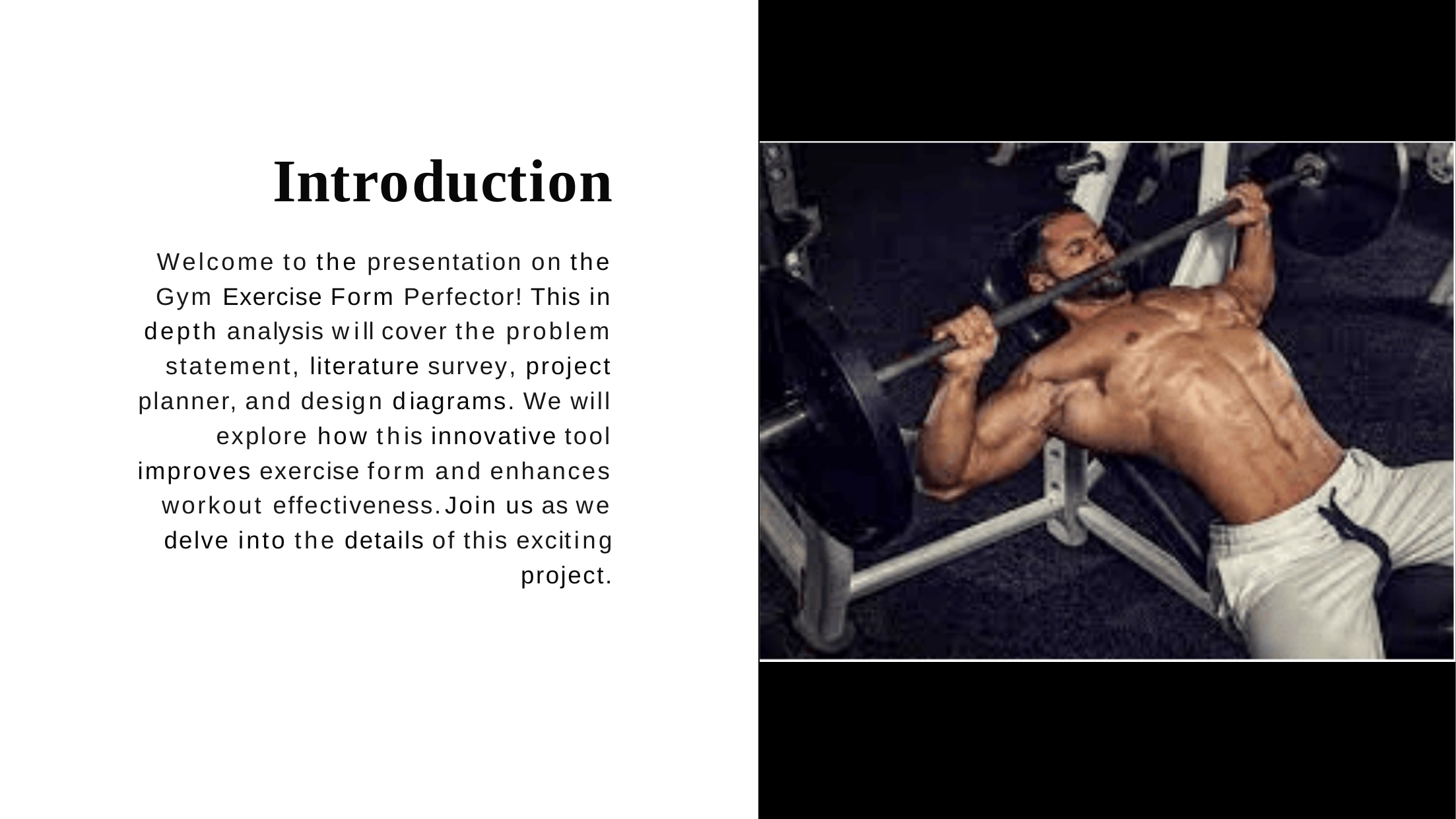

# Introduction

Welcome to the presentation on the Gym Exercise Form Perfector! This in­ depth analysis will cover the problem statement, literature survey, project planner, and design diagrams. We will explore how this innovative tool improves exercise form and enhances workout effectiveness.Join us as we delve into the details of this exciting
project.